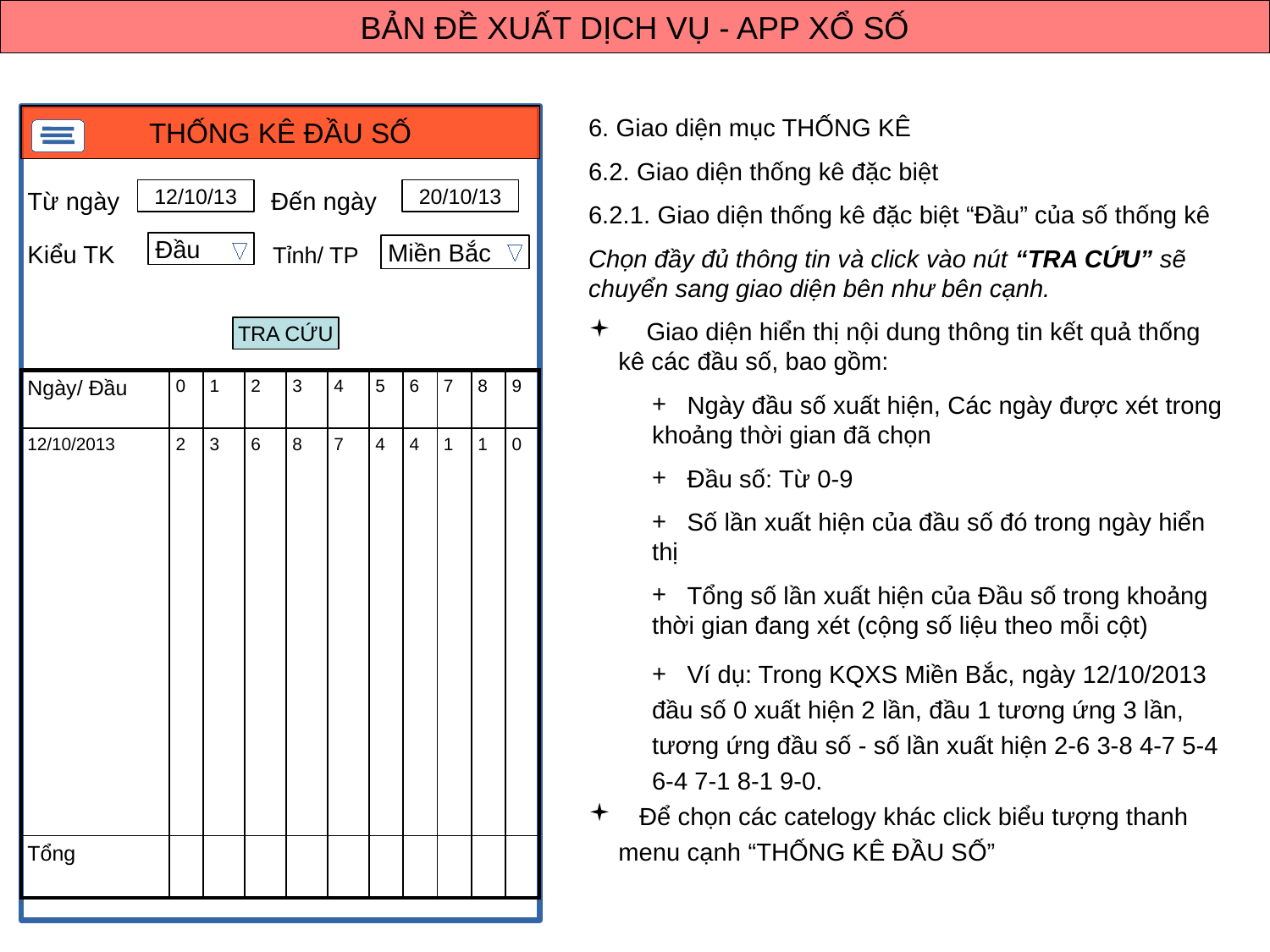

BẢN ĐỀ XUẤT DỊCH VỤ - APP XỔ SỐ

THỐNG KÊ ĐẦU SỐ
6. Giao diện mục THỐNG KÊ
6.2. Giao diện thống kê đặc biệt
6.2.1. Giao diện thống kê đặc biệt “Đầu” của số thống kê
Chọn đầy đủ thông tin và click vào nút “TRA CỨU” sẽ chuyển sang giao diện bên như bên cạnh.
    Giao diện hiển thị nội dung thông tin kết quả thống kê các đầu số, bao gồm:
   Ngày đầu số xuất hiện, Các ngày được xét trong khoảng thời gian đã chọn
   Đầu số: Từ 0-9
   Số lần xuất hiện của đầu số đó trong ngày hiển thị
   Tổng số lần xuất hiện của Đầu số trong khoảng thời gian đang xét (cộng số liệu theo mỗi cột)
   Ví dụ: Trong KQXS Miền Bắc, ngày 12/10/2013 đầu số 0 xuất hiện 2 lần, đầu 1 tương ứng 3 lần, tương ứng đầu số - số lần xuất hiện 2-6 3-8 4-7 5-4 6-4 7-1 8-1 9-0.
   Để chọn các catelogy khác click biểu tượng thanh menu cạnh “THỐNG KÊ ĐẦU SỐ”

12/10/13

20/10/13

Từ ngày
Đến ngày
Đầu

Miền Bắc

Kiểu TK
Tỉnh/ TP

TRA CỨU

| Ngày/ Đầu | 0 | 1 | 2 | 3 | 4 | 5 | 6 | 7 | 8 | 9 |
| --- | --- | --- | --- | --- | --- | --- | --- | --- | --- | --- |
| 12/10/2013 | 2 | 3 | 6 | 8 | 7 | 4 | 4 | 1 | 1 | 0 |
| Tổng |  |  |  |  |  |  |  |  |  |  |